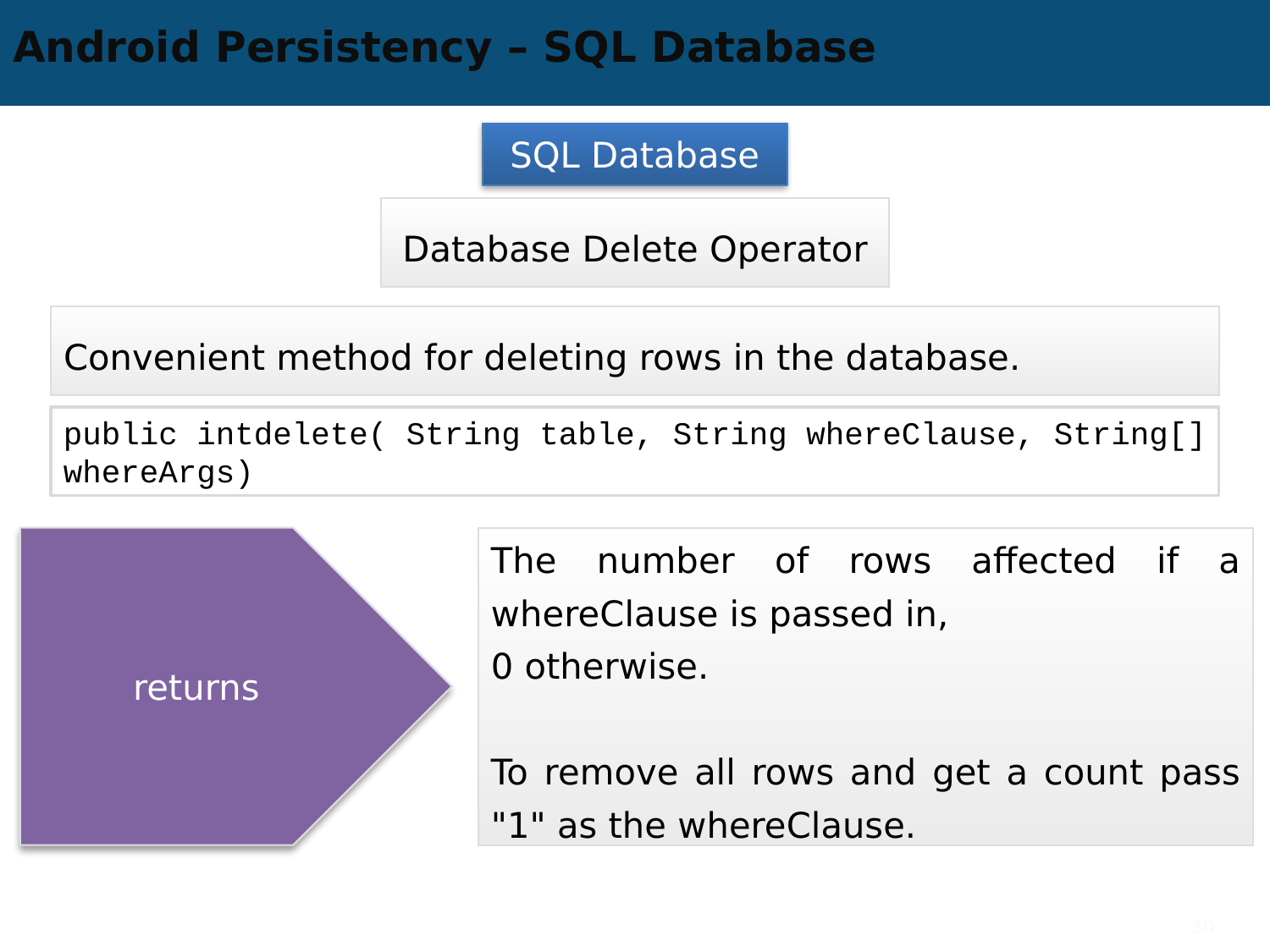

# Android Persistency – SQL Database
SQL Database
Database Delete Operator
Convenient method for deleting rows in the database.
public intdelete( String table, String whereClause, String[] whereArgs)
returns
The number of rows affected if a whereClause is passed in,
0 otherwise.

To remove all rows and get a count pass "1" as the whereClause.